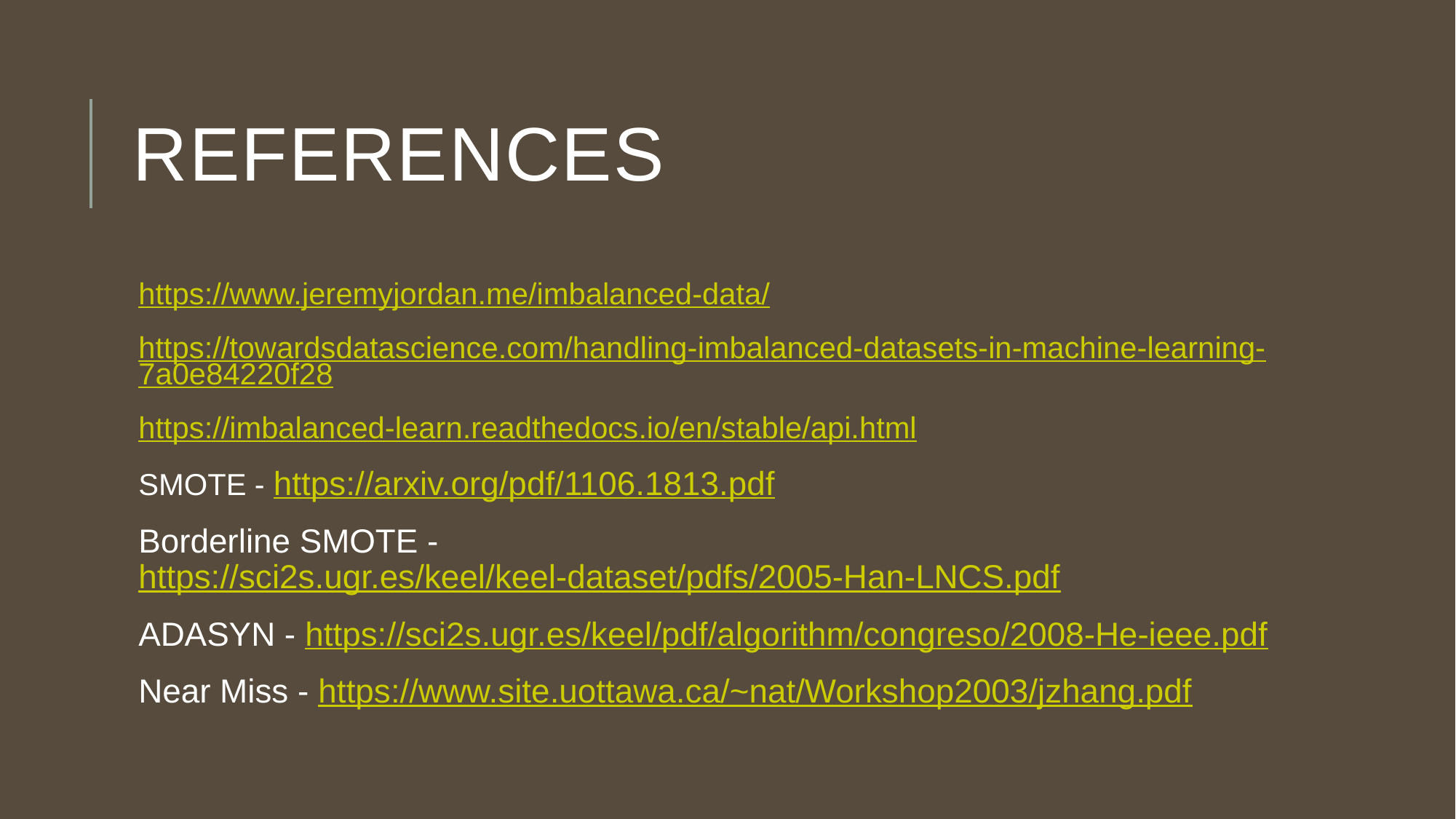

# References
https://www.jeremyjordan.me/imbalanced-data/
https://towardsdatascience.com/handling-imbalanced-datasets-in-machine-learning-7a0e84220f28
https://imbalanced-learn.readthedocs.io/en/stable/api.html
SMOTE - https://arxiv.org/pdf/1106.1813.pdf
Borderline SMOTE - https://sci2s.ugr.es/keel/keel-dataset/pdfs/2005-Han-LNCS.pdf
ADASYN - https://sci2s.ugr.es/keel/pdf/algorithm/congreso/2008-He-ieee.pdf
Near Miss - https://www.site.uottawa.ca/~nat/Workshop2003/jzhang.pdf